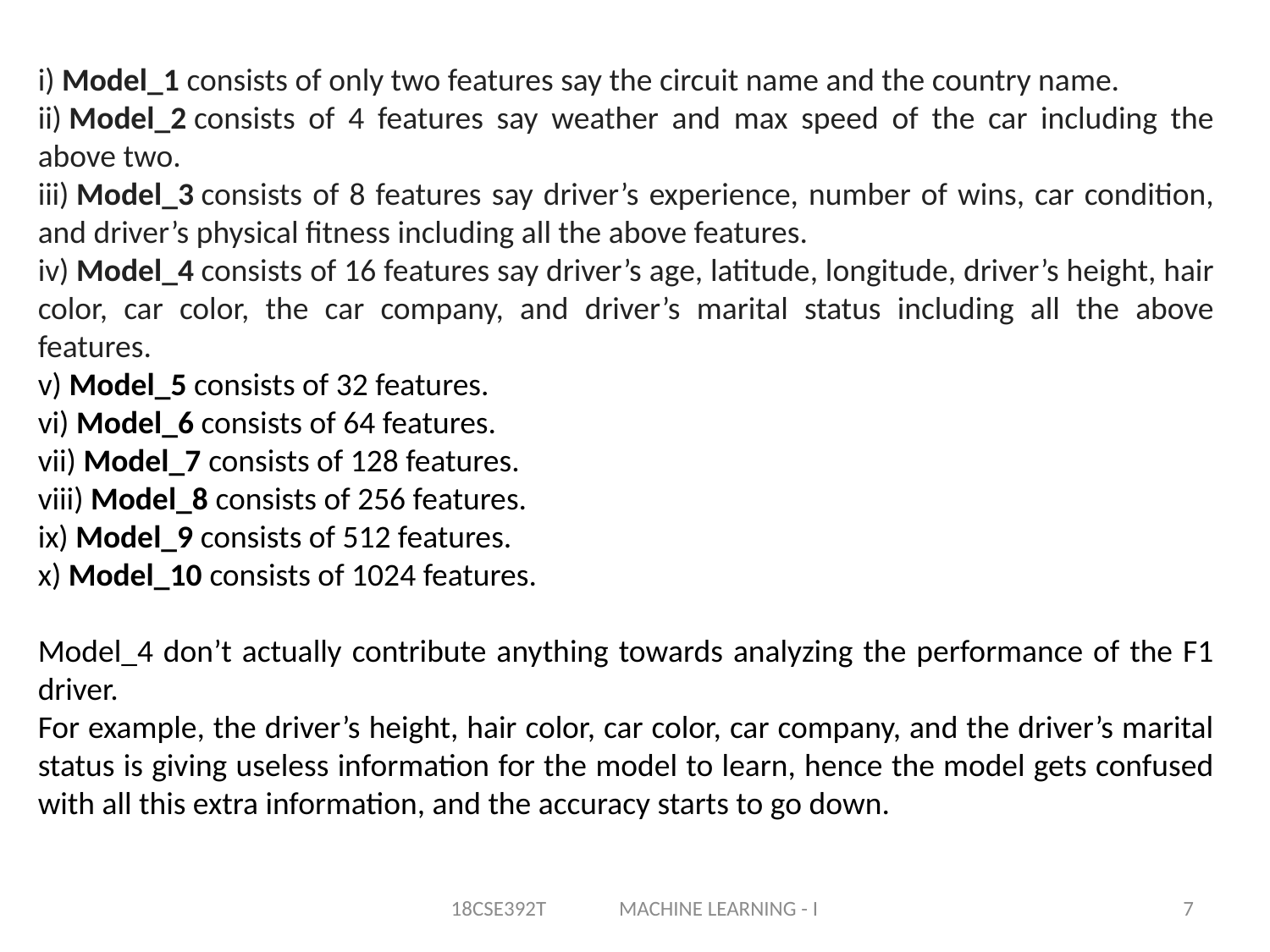

i) Model_1 consists of only two features say the circuit name and the country name.
ii) Model_2 consists of 4 features say weather and max speed of the car including the above two.
iii) Model_3 consists of 8 features say driver’s experience, number of wins, car condition, and driver’s physical fitness including all the above features.
iv) Model_4 consists of 16 features say driver’s age, latitude, longitude, driver’s height, hair color, car color, the car company, and driver’s marital status including all the above features.
v) Model_5 consists of 32 features.
vi) Model_6 consists of 64 features.
vii) Model_7 consists of 128 features.
viii) Model_8 consists of 256 features.
ix) Model_9 consists of 512 features.
x) Model_10 consists of 1024 features.

Model_4 don’t actually contribute anything towards analyzing the performance of the F1 driver.
For example, the driver’s height, hair color, car color, car company, and the driver’s marital status is giving useless information for the model to learn, hence the model gets confused with all this extra information, and the accuracy starts to go down.
18CSE392T               MACHINE LEARNING - I
7